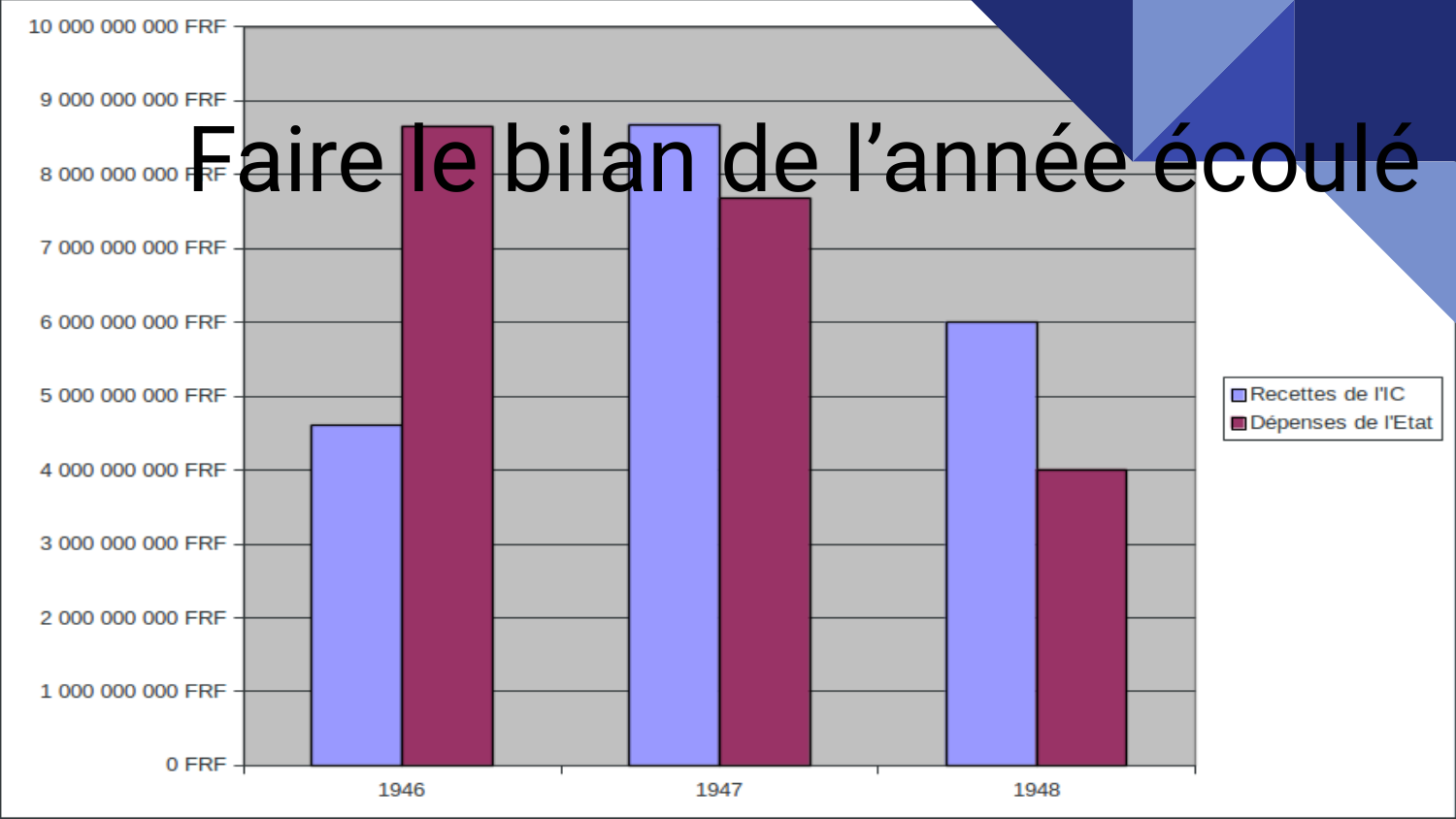

# Faire le bilan de l’année écoulé